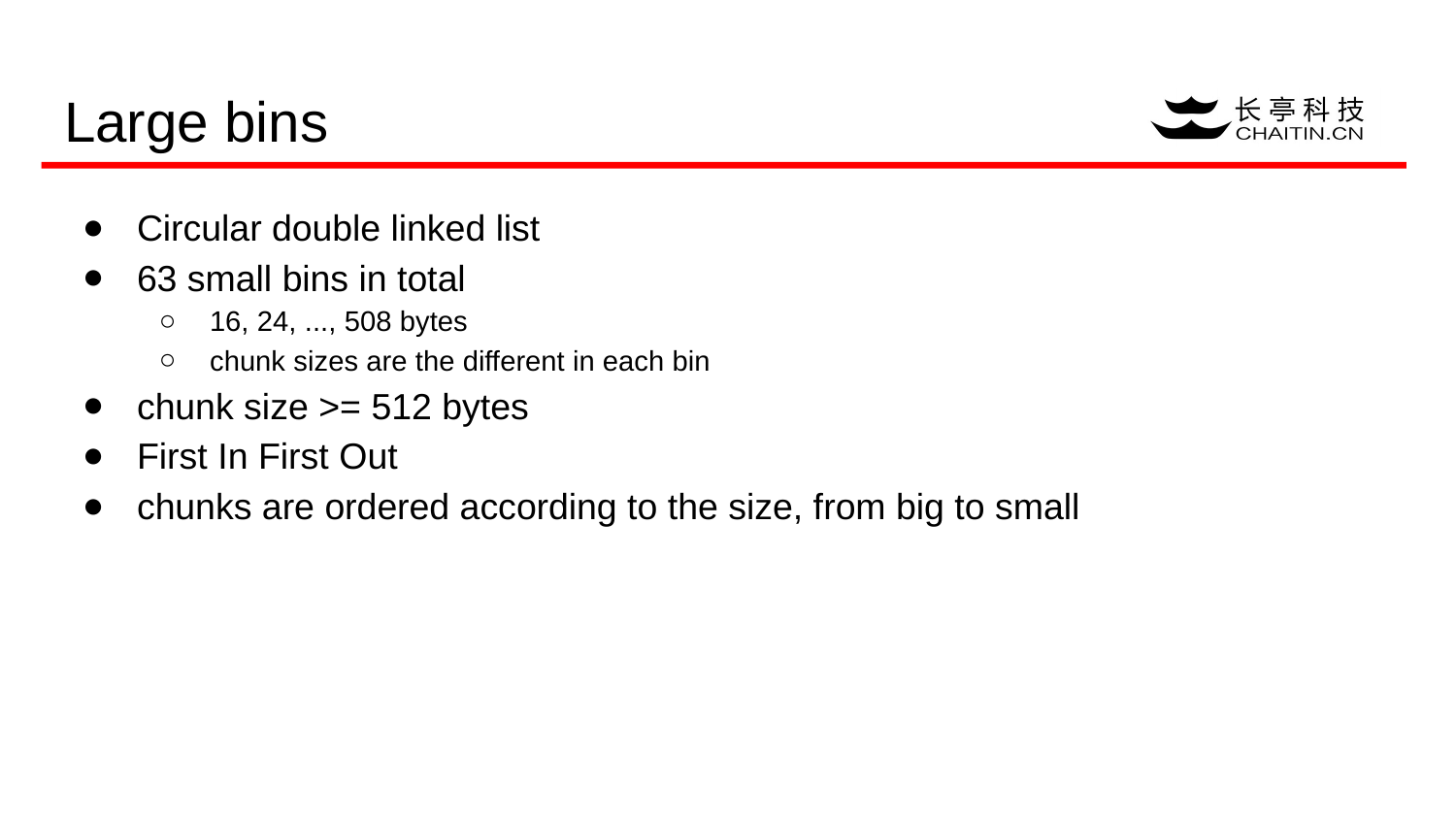

# Large bins
Circular double linked list
63 small bins in total
16, 24, ..., 508 bytes
chunk sizes are the different in each bin
chunk size >= 512 bytes
First In First Out
chunks are ordered according to the size, from big to small